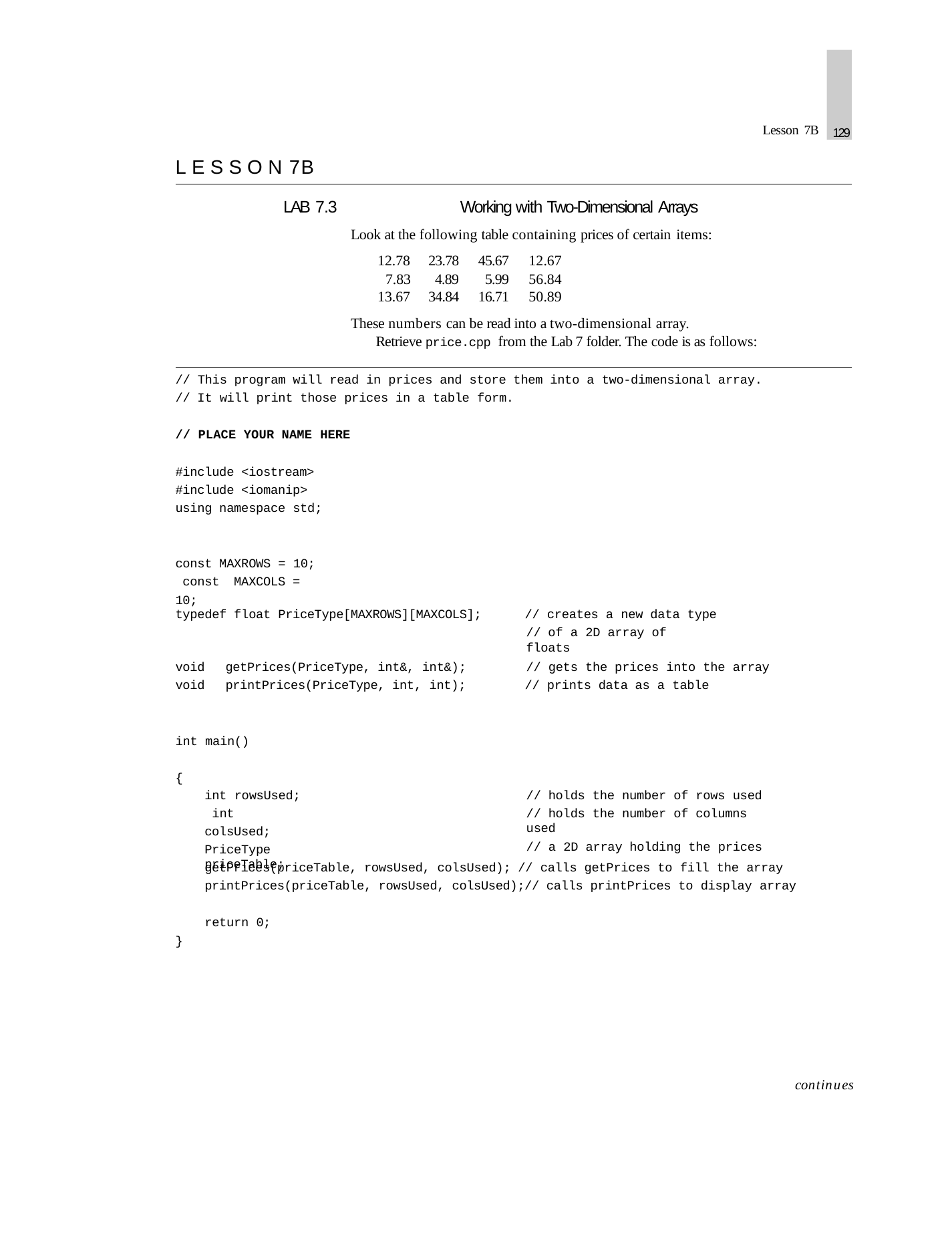

129
Lesson 7B
L E S S O N 7  B
LAB 7.3	Working with Two-Dimensional Arrays
Look at the following table containing prices of certain items:

| 12.78 | 23.78 | 45.67 | 12.67 |
| --- | --- | --- | --- |
| 7.83 | 4.89 | 5.99 | 56.84 |
| 13.67 | 34.84 | 16.71 | 50.89 |
These numbers can be read into a two-dimensional array.
Retrieve price.cpp from the Lab 7 folder. The code is as follows:

// This program will read in prices and store them into a two-dimensional array.
// It will print those prices in a table form.

// PLACE YOUR NAME HERE

#include <iostream>  #include <iomanip>  using namespace std;

const MAXROWS = 10;  const  MAXCOLS = 10;

// creates a new data type
// of a 2D array of floats
typedef float PriceType[MAXROWS][MAXCOLS];
| void | getPrices(PriceType, int&, int&); | // gets the prices into the array |
| --- | --- | --- |
| void | printPrices(PriceType, int, int); | // prints data as a table |
int main()

{
int rowsUsed;  int colsUsed;
PriceType priceTable;
// holds the number of rows used
// holds the number of columns used
// a 2D array holding the prices
getPrices(priceTable, rowsUsed, colsUsed); // calls getPrices to fill the array  printPrices(priceTable, rowsUsed, colsUsed);// calls printPrices to display array

return 0;
}
continues